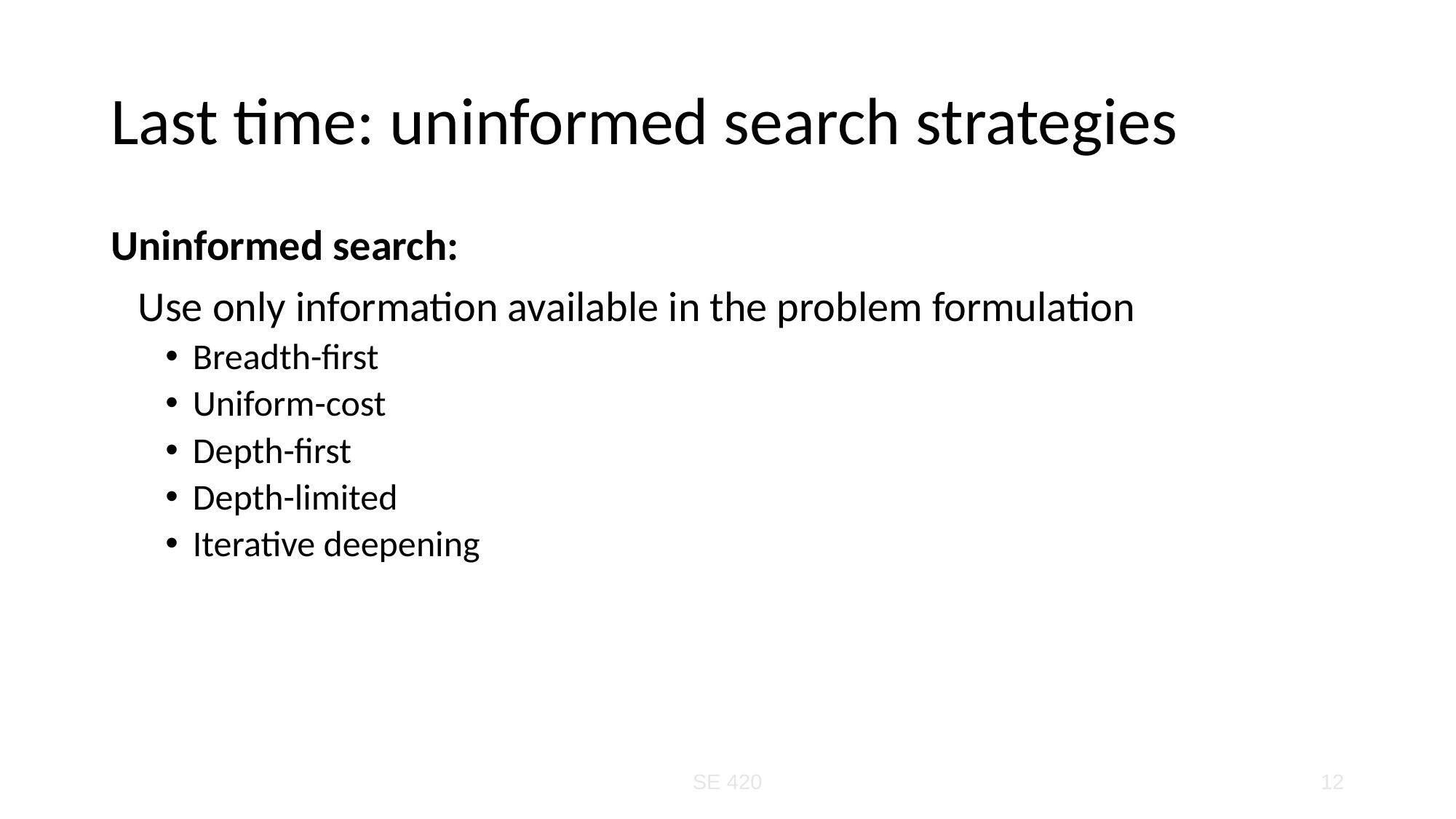

# Last time: uninformed search strategies
Uninformed search:
	Use only information available in the problem formulation
Breadth-first
Uniform-cost
Depth-first
Depth-limited
Iterative deepening
SE 420
12